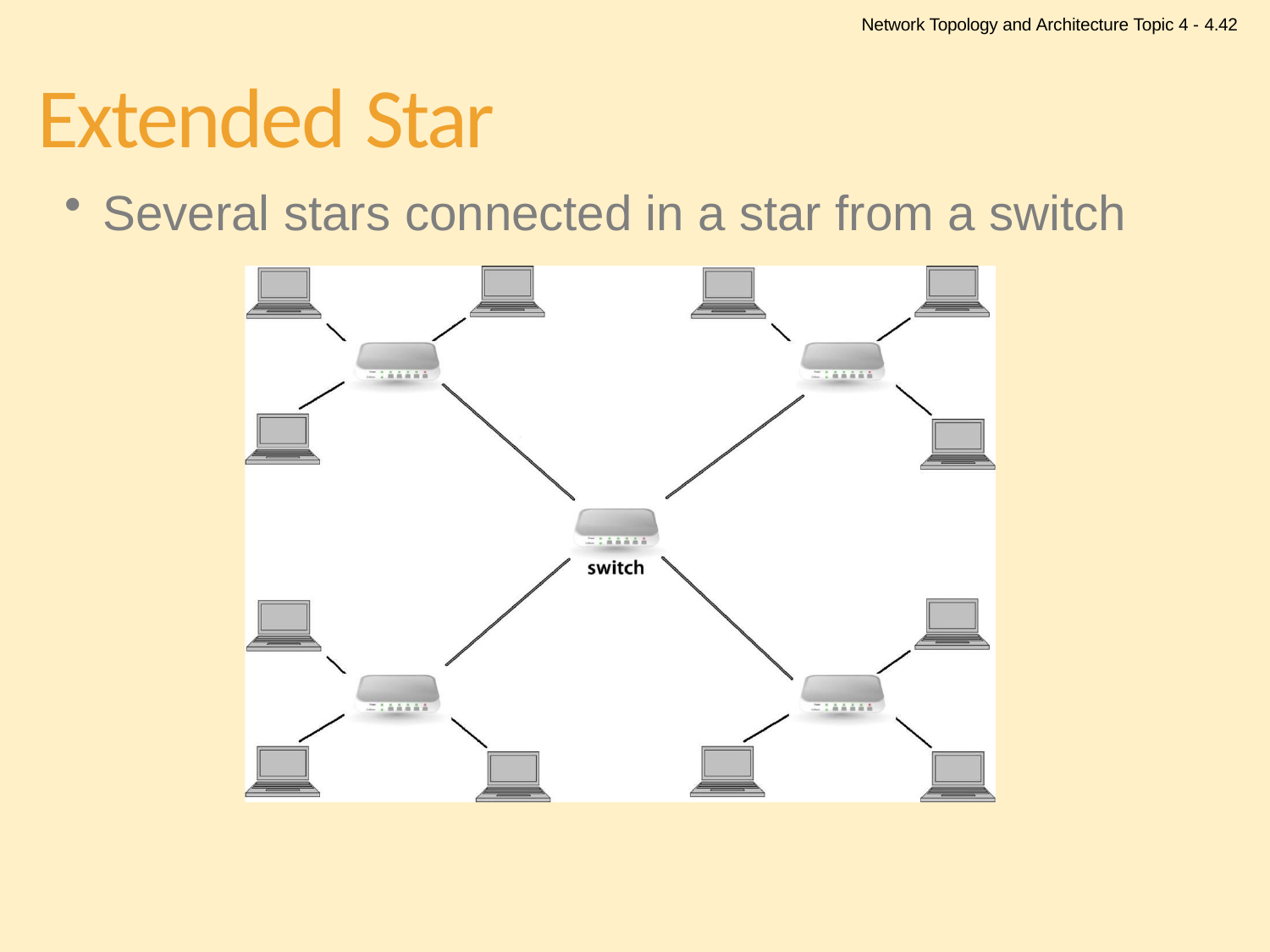

Network Topology and Architecture Topic 4 - 4.42
# Extended Star
Several stars connected in a star from a switch